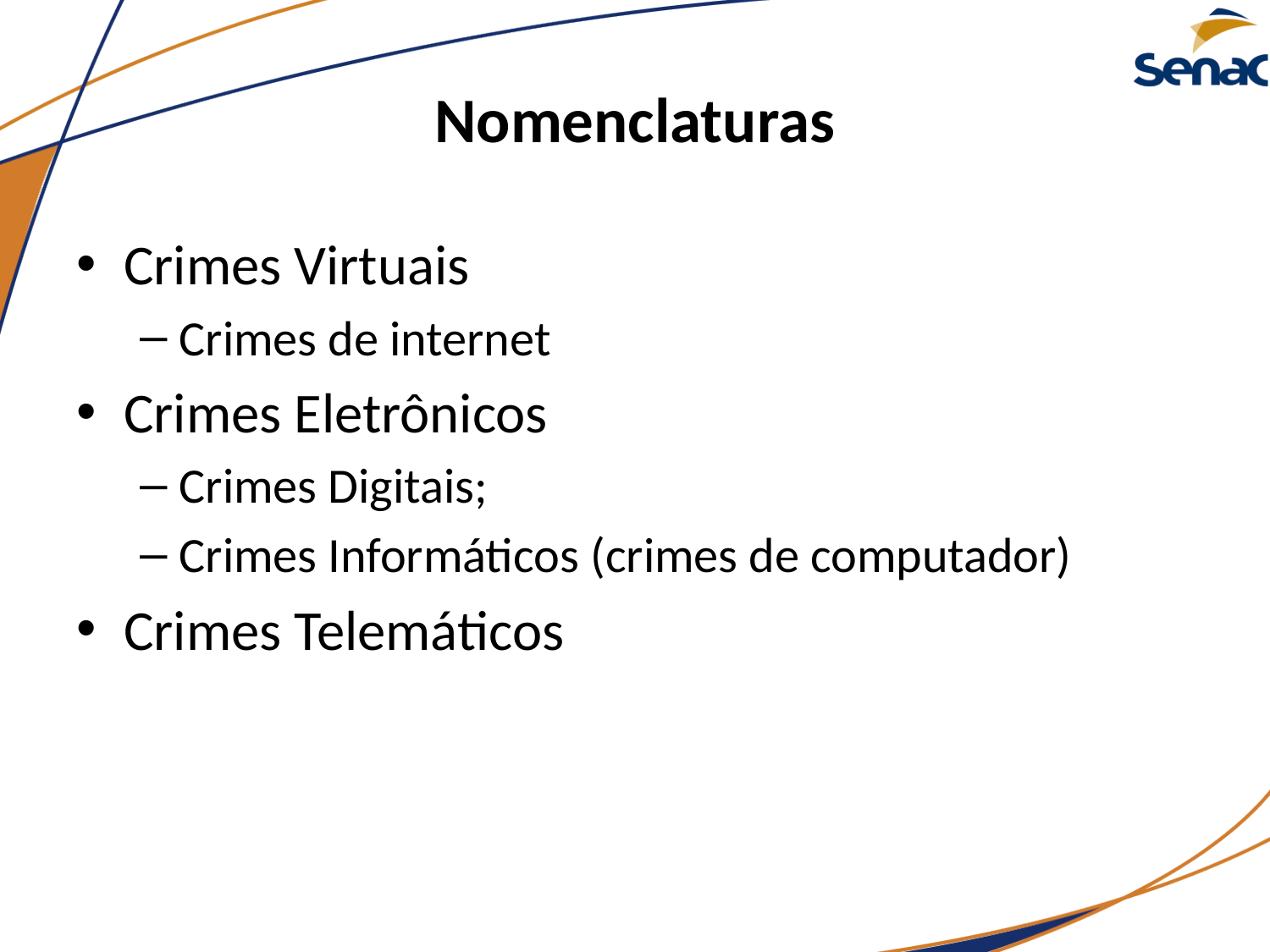

# Nomenclaturas
Crimes Virtuais
Crimes de internet
Crimes Eletrônicos
Crimes Digitais;
Crimes Informáticos (crimes de computador)
Crimes Telemáticos